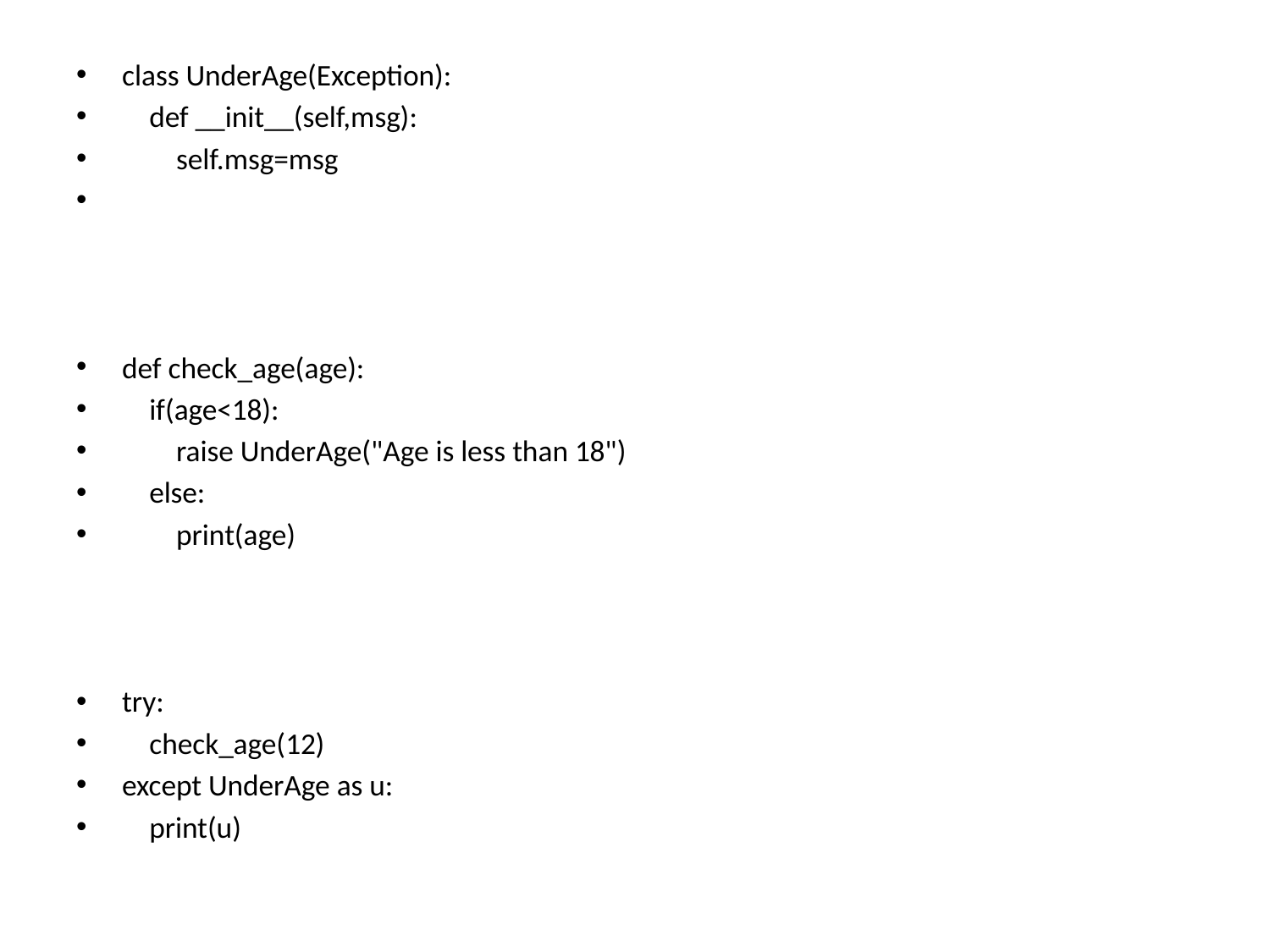

class UnderAge(Exception):
    def __init__(self,msg):
        self.msg=msg

def check_age(age):
    if(age<18):
        raise UnderAge("Age is less than 18")
    else:
        print(age)

try:
    check_age(12)
except UnderAge as u:
    print(u)